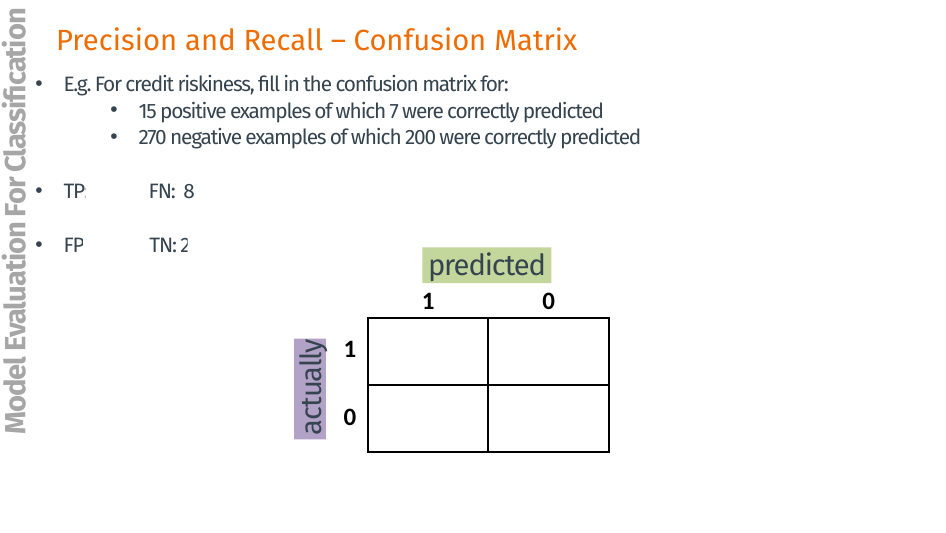

Precision and Recall – Confusion Matrix
E.g. For credit riskiness, fill in the confusion matrix for:
15 positive examples of which 7 were correctly predicted
270 negative examples of which 200 were correctly predicted

TP:  7          FN:  8

FP: 70         TN: 200

Model Evaluation For Classification

predicted

|  | 1 | 0 |
| --- | --- | --- |
| 1 | 7 | 8 |
| 0 | 70 | 200 |

actually